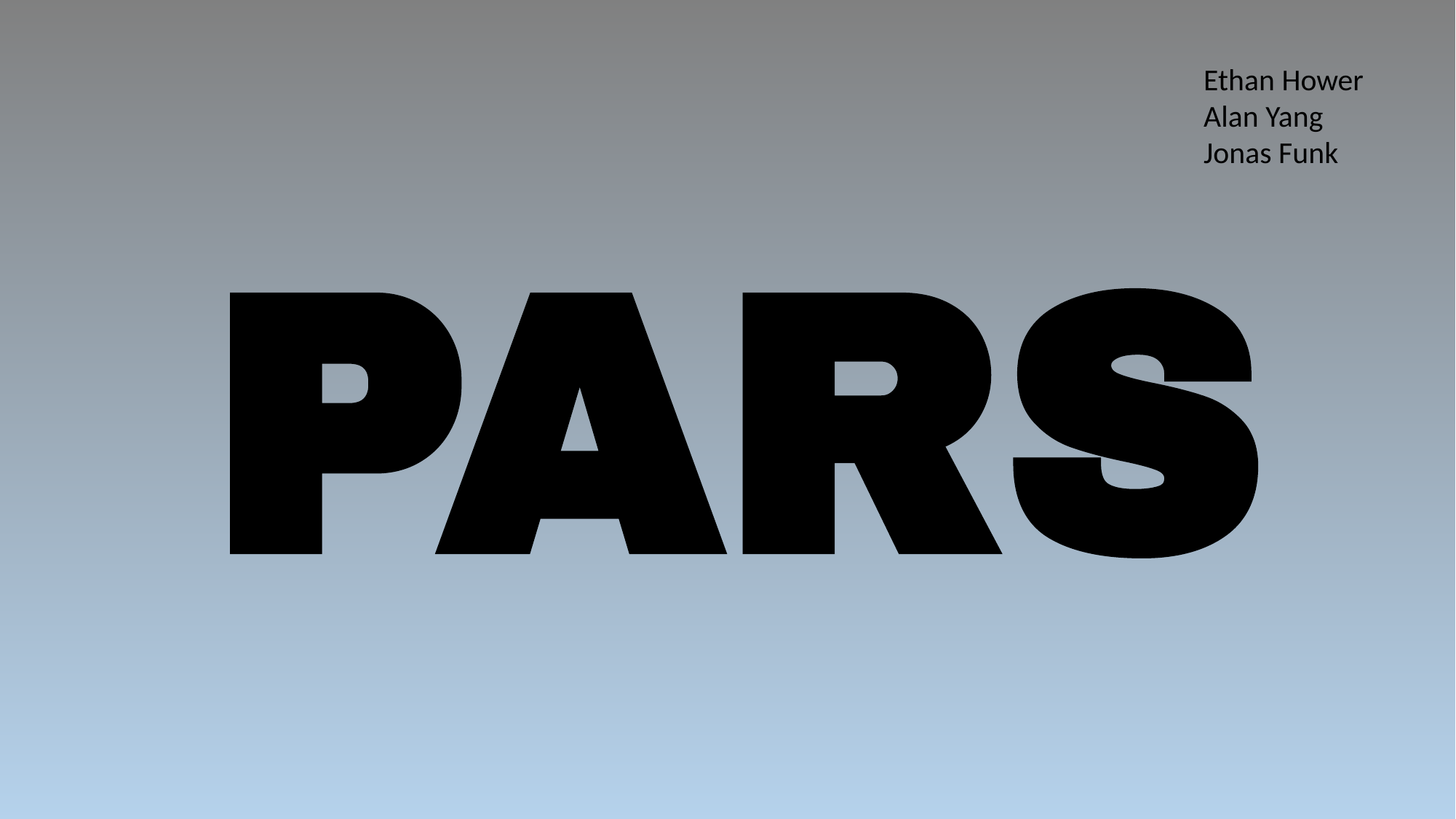

Ethan Hower
Alan Yang
Jonas Funk
# PARS